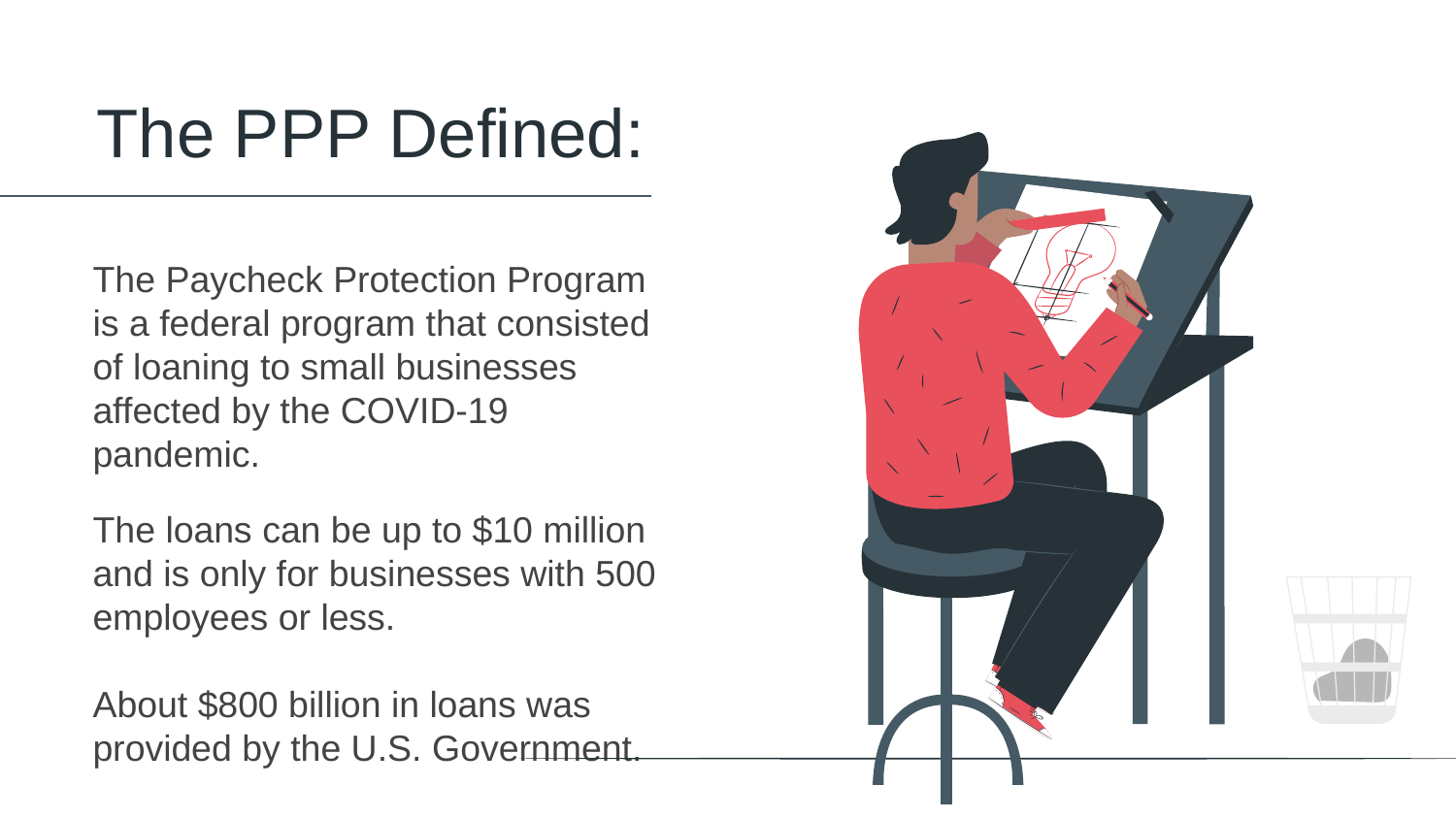

# The PPP Defined:

The Paycheck Protection Program is a federal program that consisted of loaning to small businesses affected by the COVID-19 pandemic.
The loans can be up to $10 million and is only for businesses with 500 employees or less.

About $800 billion in loans was provided by the U.S. Government.